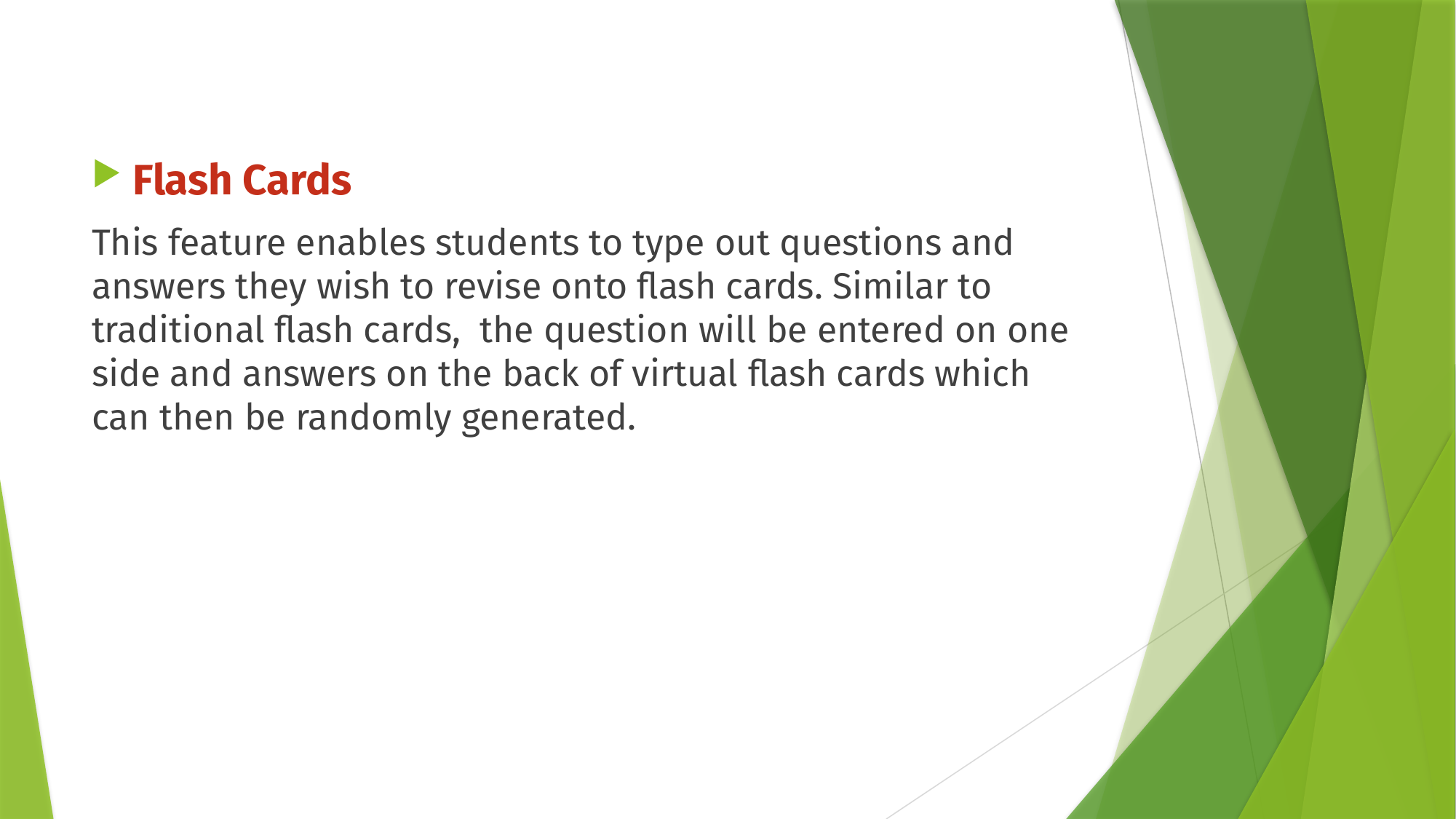

Flash Cards
This feature enables students to type out questions and answers they wish to revise onto flash cards. Similar to traditional flash cards,  the question will be entered on one side and answers on the back of virtual flash cards which can then be randomly generated.